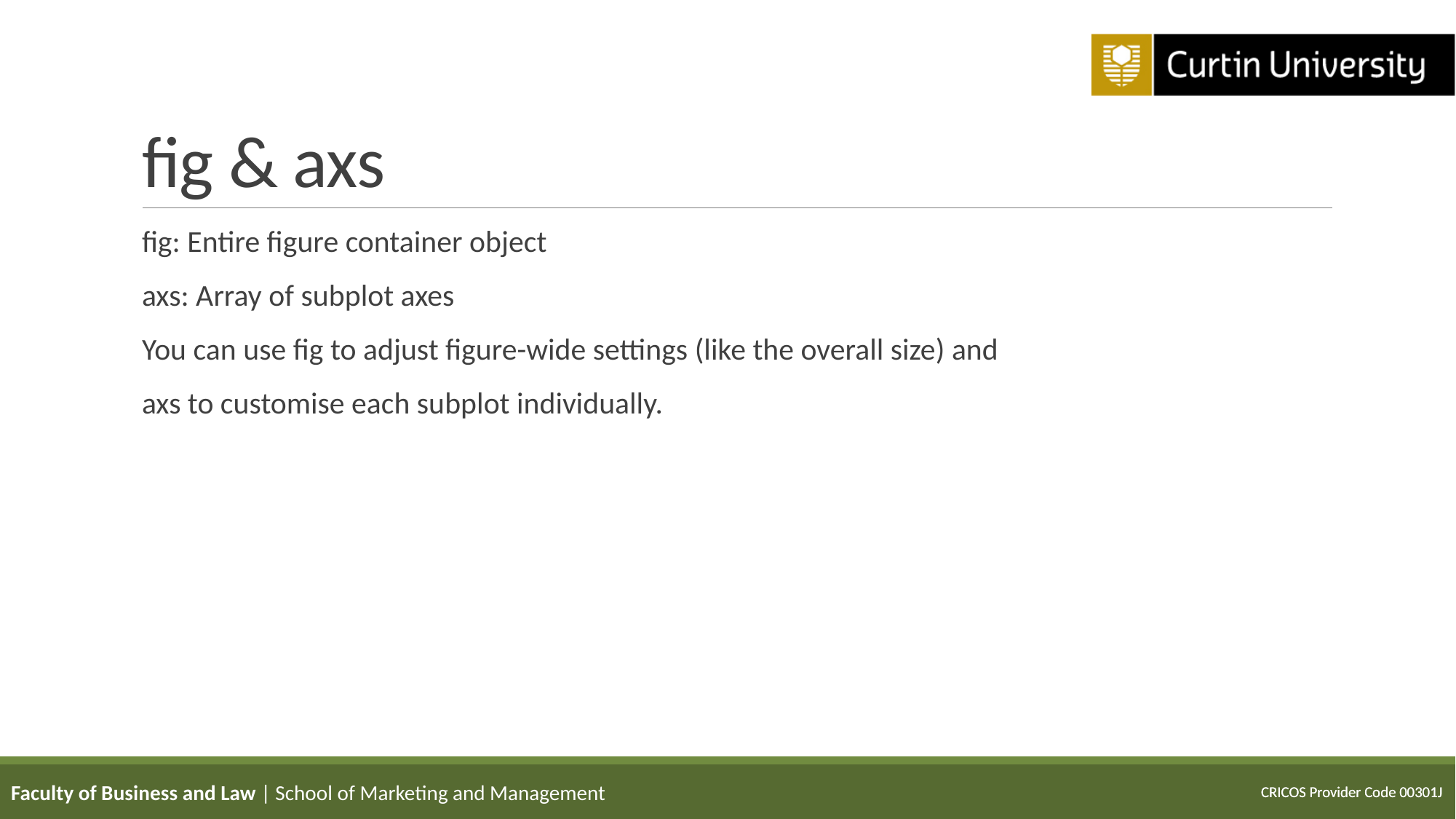

# fig & axs
fig: Entire figure container object
axs: Array of subplot axes
You can use fig to adjust figure-wide settings (like the overall size) and
axs to customise each subplot individually.
Faculty of Business and Law | School of Marketing and Management